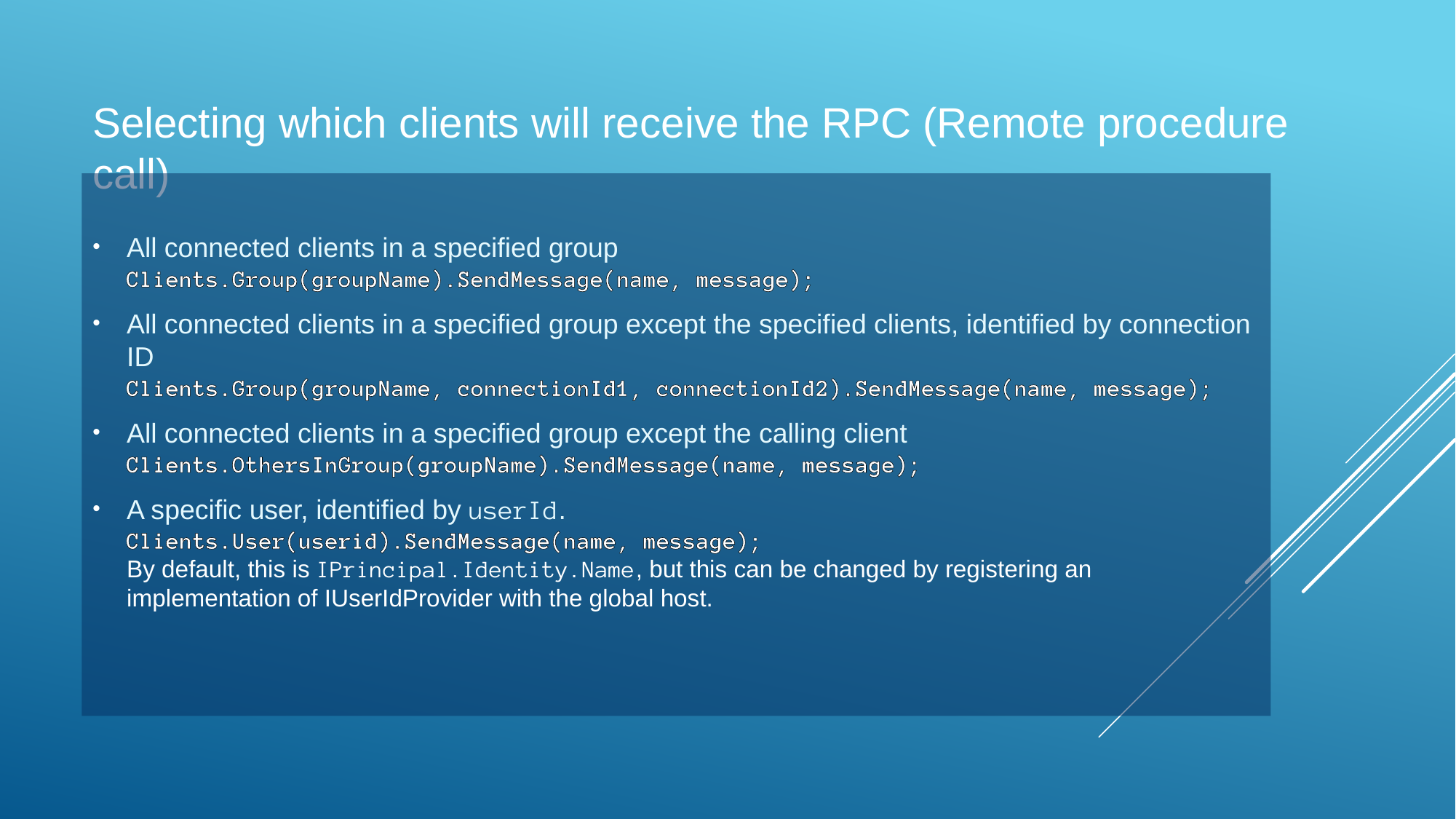

# Selecting which clients will receive the RPC (Remote procedure call)
All connected clients in a specified group
Clients.Group(groupName).SendMessage(name, message);
All connected clients in a specified group except the specified clients, identified by connection ID
Clients.Group(groupName, connectionId1, connectionId2).SendMessage(name, message);
All connected clients in a specified group except the calling client
Clients.OthersInGroup(groupName).SendMessage(name, message);
A specific user, identified by userId.
Clients.User(userid).SendMessage(name, message);
By default, this is IPrincipal.Identity.Name, but this can be changed by registering an implementation of IUserIdProvider with the global host.